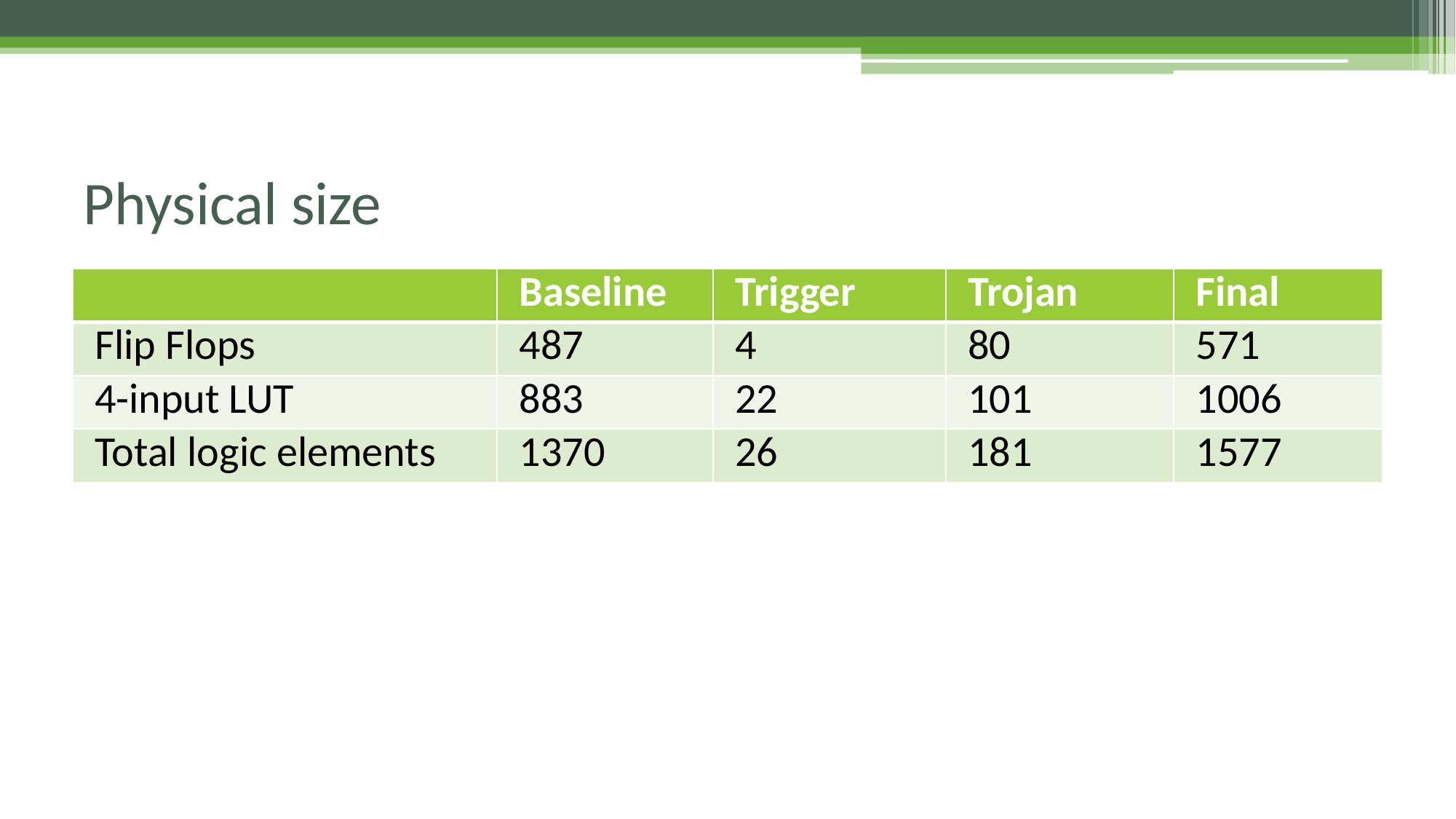

# Physical size
|  | Baseline | Trigger | Trojan | Final |
| --- | --- | --- | --- | --- |
| Flip Flops | 487 | 4 | 80 | 571 |
| 4-input LUT | 883 | 22 | 101 | 1006 |
| Total logic elements | 1370 | 26 | 181 | 1577 |